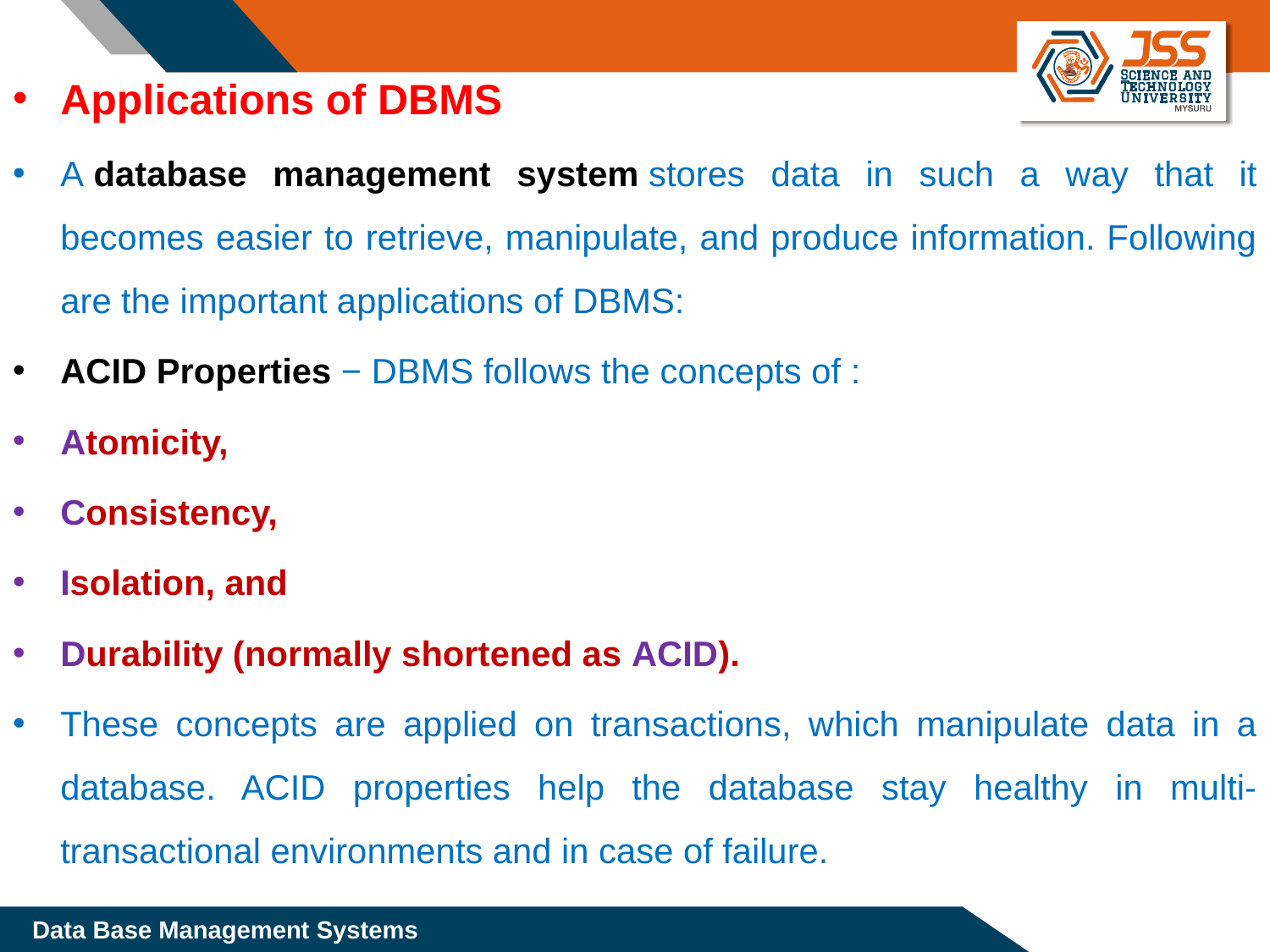

Applications of DBMS
A database management system stores data in such a way that it becomes easier to retrieve, manipulate, and produce information. Following are the important applications of DBMS:
ACID Properties − DBMS follows the concepts of :
Atomicity,
Consistency,
Isolation, and
Durability (normally shortened as ACID).
These concepts are applied on transactions, which manipulate data in a database. ACID properties help the database stay healthy in multi-transactional environments and in case of failure.

Data Base Management Systems